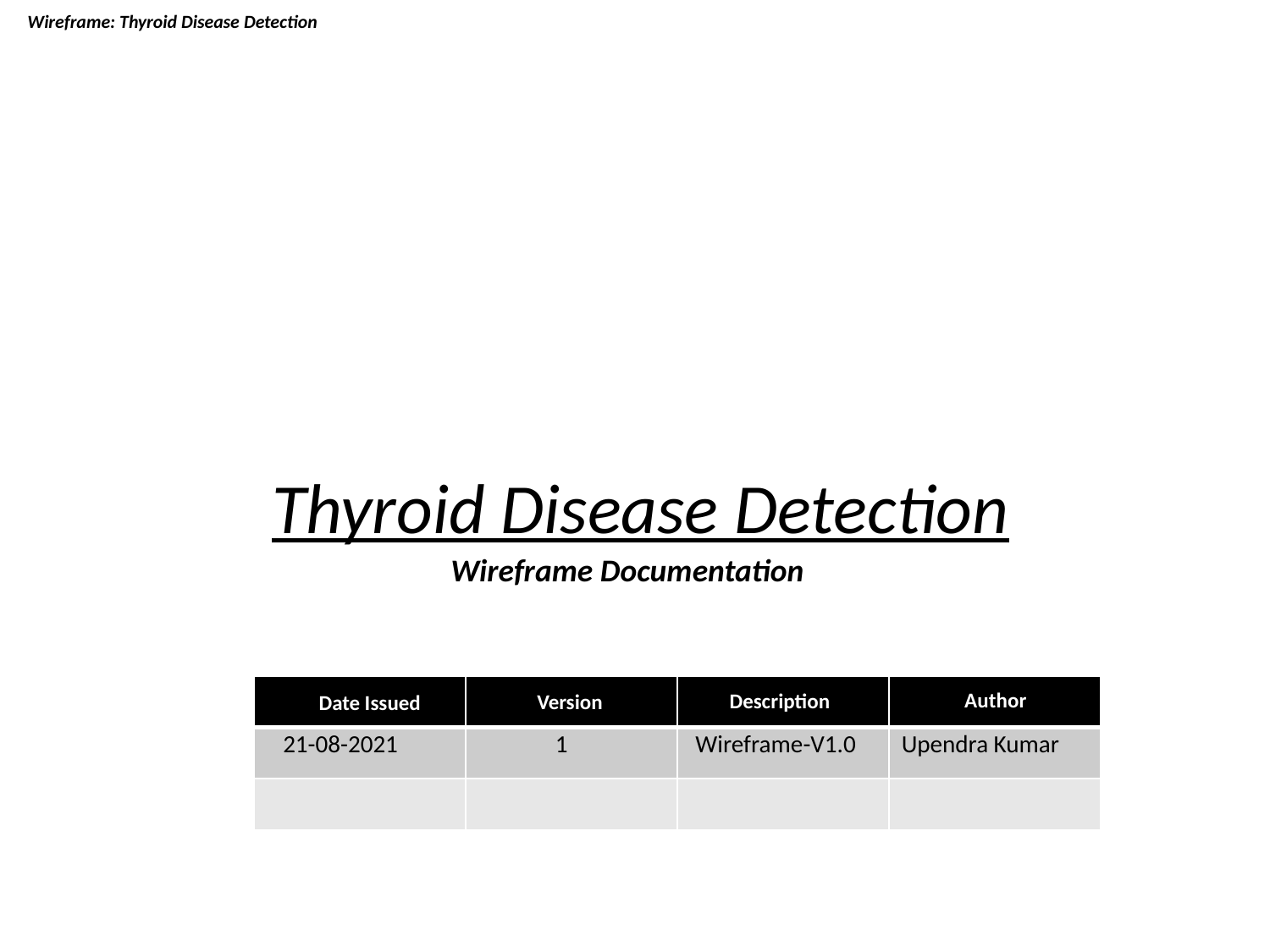

Wireframe: Thyroid Disease Detection
Thyroid Disease Detection

 Wireframe Documentation
|  |  |  |  |
| --- | --- | --- | --- |
| 21-08-2021 | 1 | Wireframe-V1.0 | Upendra Kumar |
|  |  |  |  |
Author
Description
Version
Date Issued